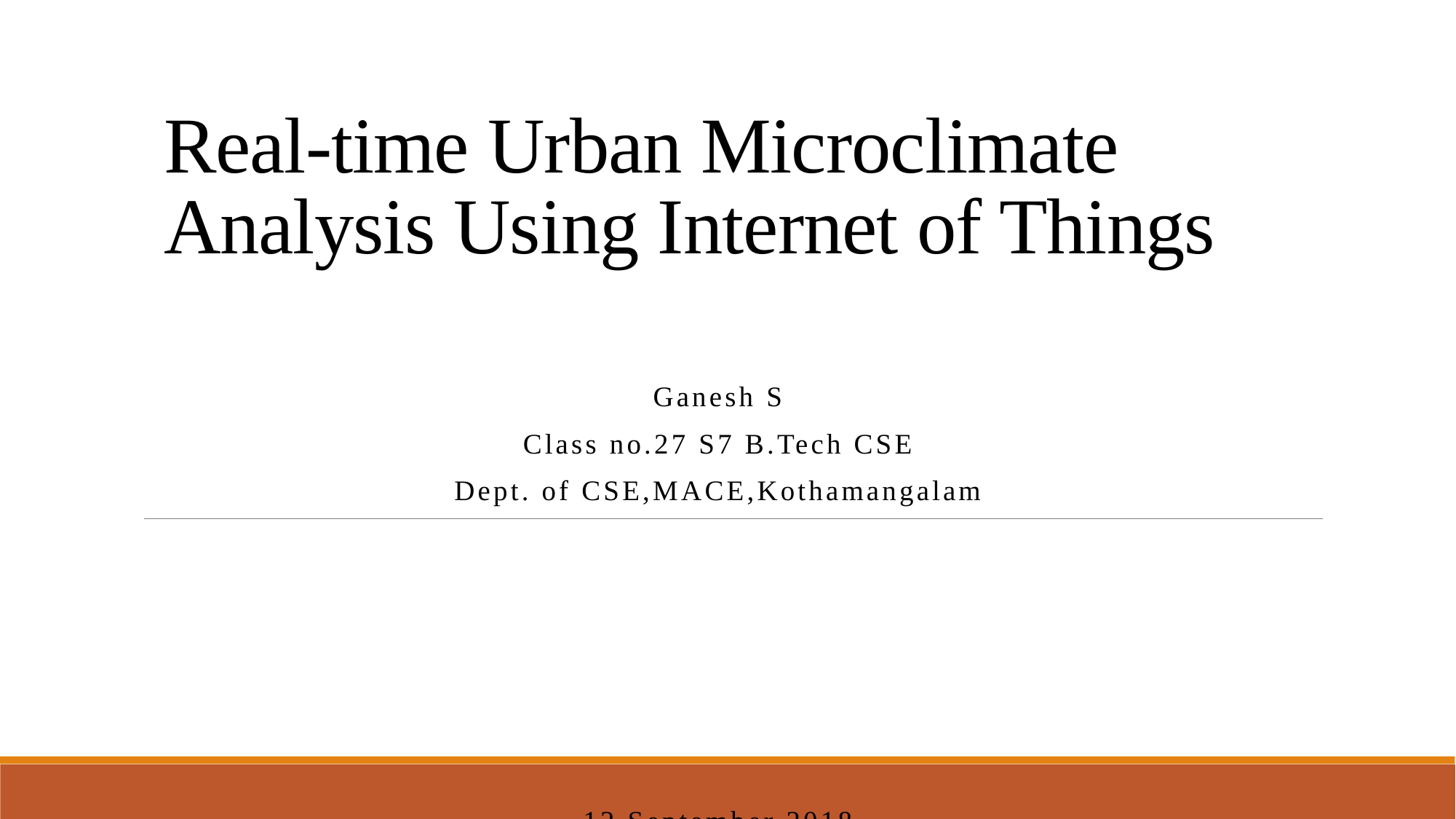

# Real-time Urban Microclimate Analysis Using Internet of Things

Ganesh S
Class no.27 S7 B.Tech CSE
Dept. of CSE,MACE,Kothamangalam

12 September 2018